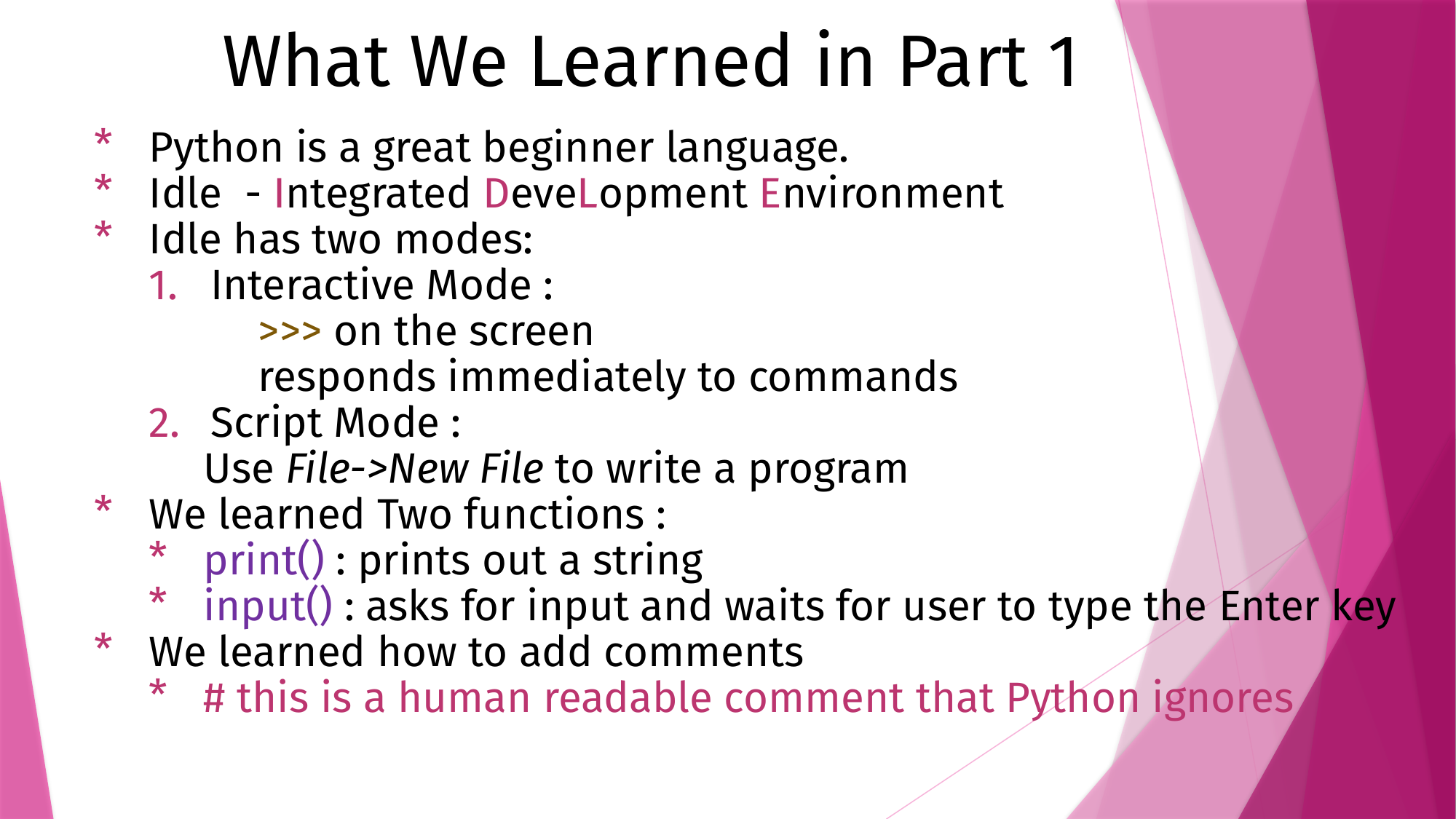

What We Learned in Part 1
Python is a great beginner language.
Idle  - Integrated DeveLopment Environment
Idle has two modes:
Interactive Mode :
>>> on the screen
responds immediately to commands
Script Mode :
Use File->New File to write a program
We learned Two functions :
print() : prints out a string
input() : asks for input and waits for user to type the Enter key
We learned how to add comments
# this is a human readable comment that Python ignores